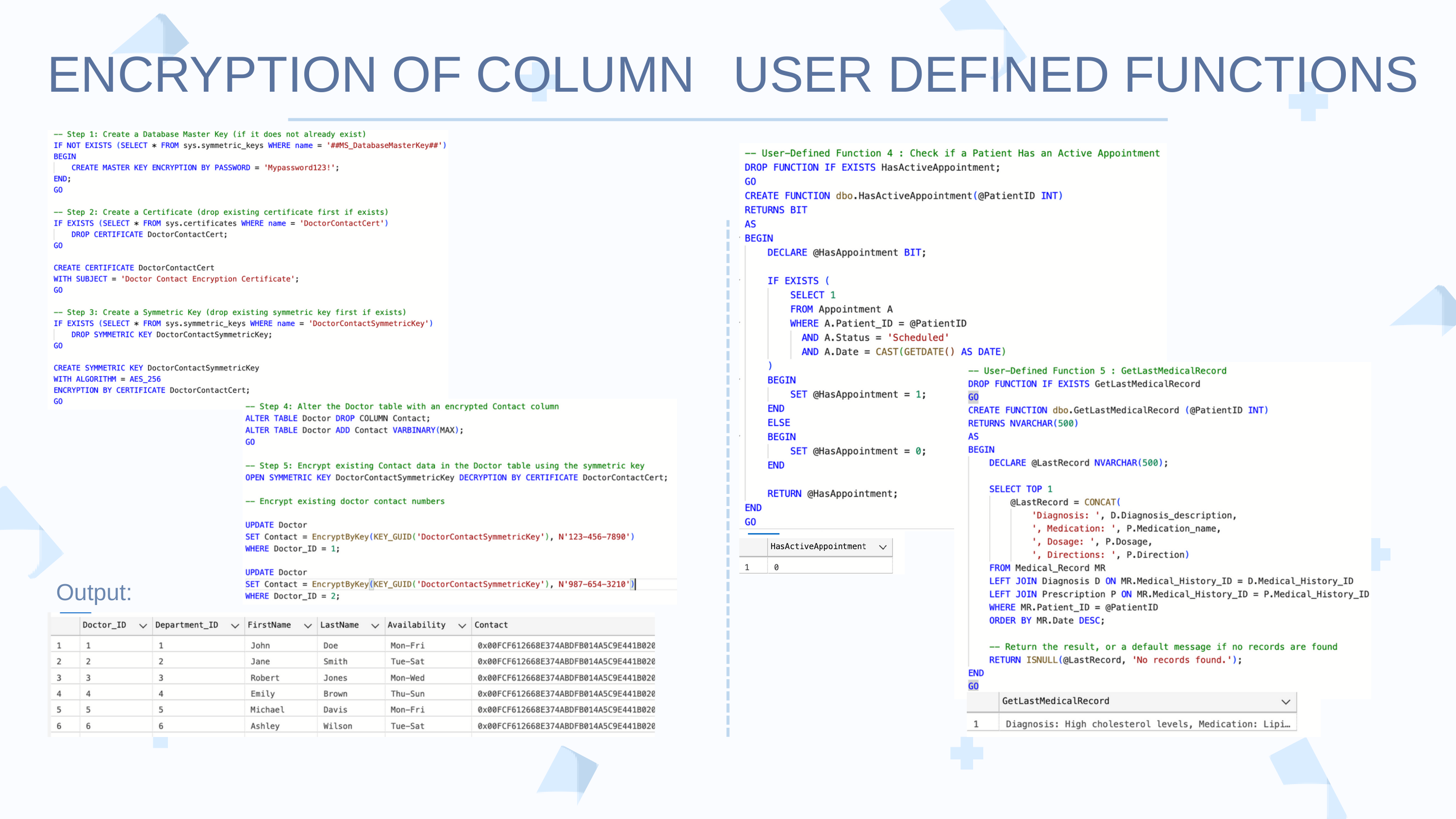

ENCRYPTION OF COLUMN
USER DEFINED FUNCTIONS

Output: